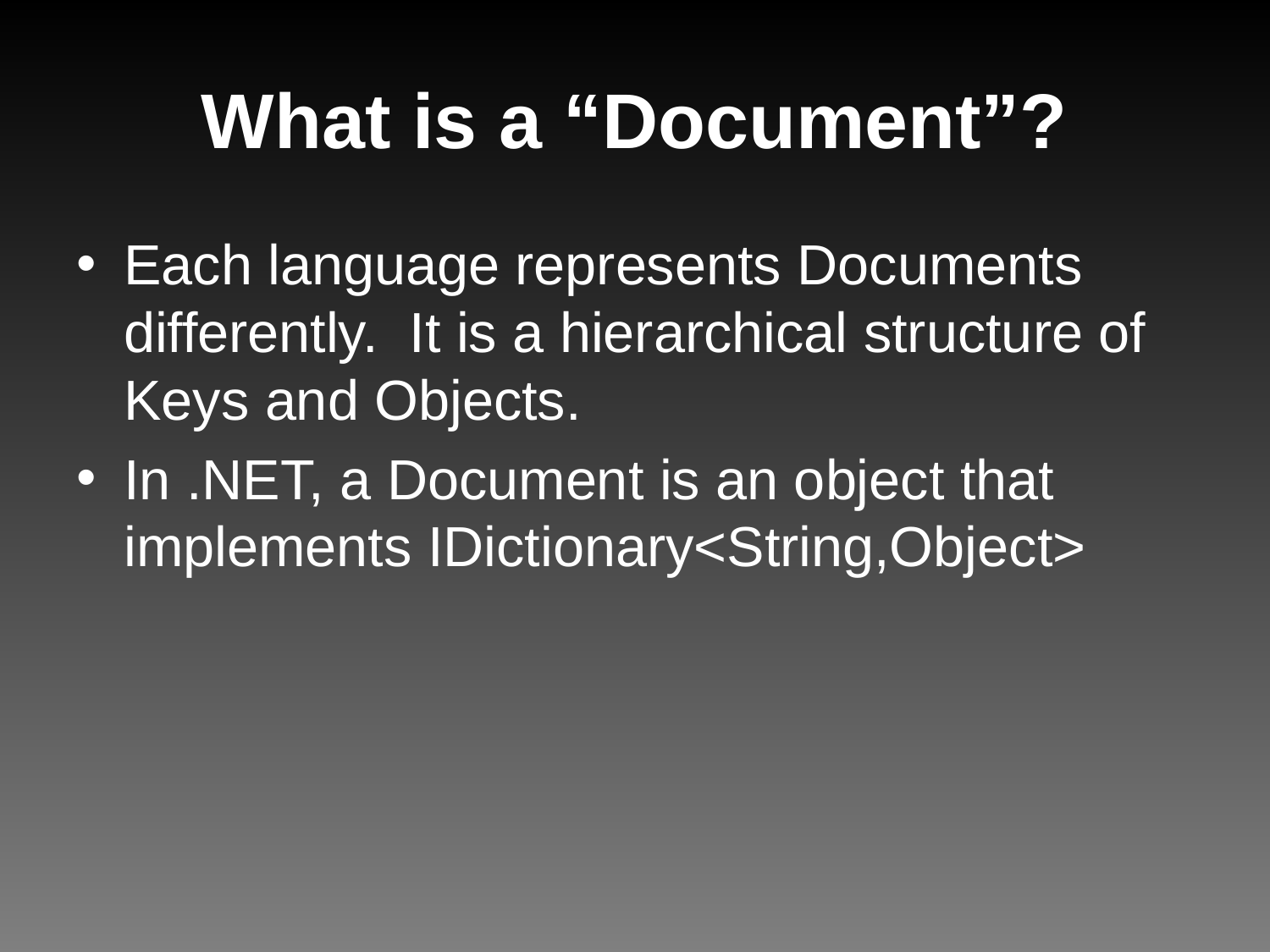

# What is a “Document”?
Each language represents Documents differently.  It is a hierarchical structure of Keys and Objects.
In .NET, a Document is an object that implements IDictionary<String,Object>